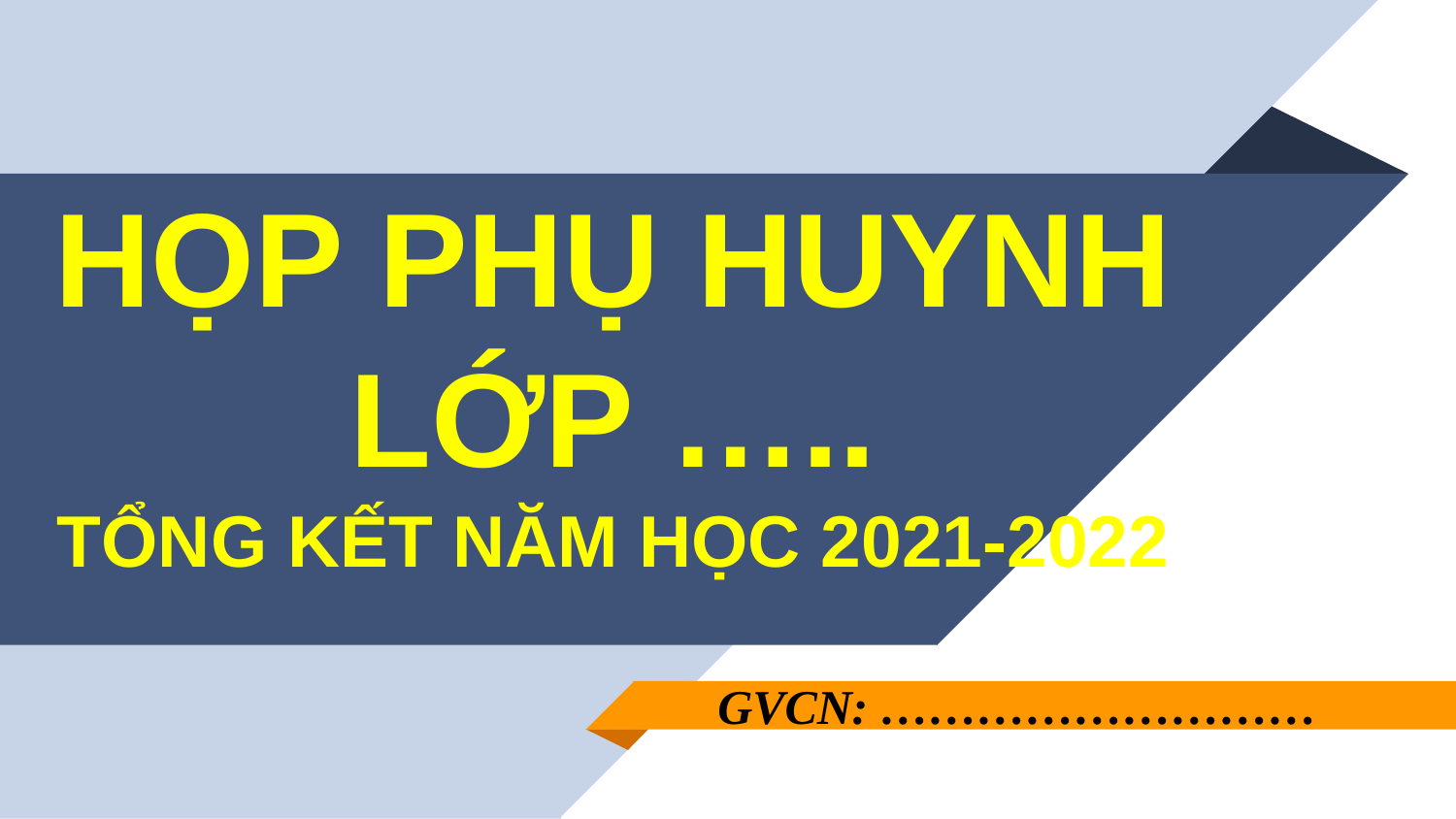

# HỌP PHỤ HUYNH LỚP ….. TỔNG KẾT NĂM HỌC 2021-2022
GVCN: ………………………